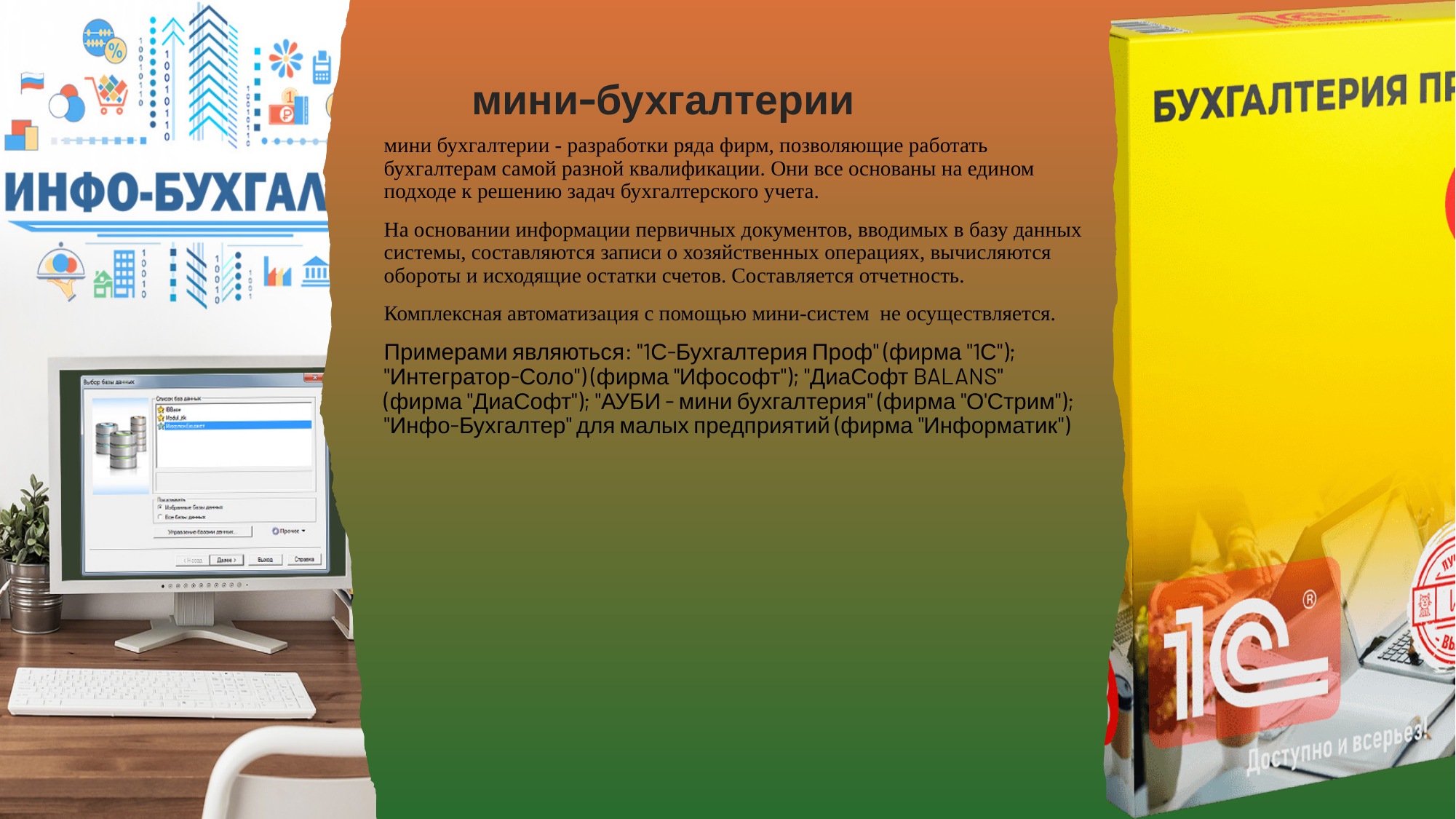

# мини-бухгалтерии
мини бухгалтерии - разработки ряда фирм, позволяющие работать бухгалтерам самой разной квалификации. Они все основаны на едином подходе к решению задач бухгалтерского учета.
На основании информации первичных документов, вводимых в базу данных системы, составляются записи о хозяйственных операциях, вычисляются обороты и исходящие остатки счетов. Составляется отчетность.
Комплексная автоматизация с помощью мини-систем  не осуществляется.
Примерами являються: "1С-Бухгалтерия Проф" (фирма "1С"); "Интегратор-Соло") (фирма "Ифософт"); "ДиаСофт BALANS" (фирма "ДиаСофт"); "АУБИ - мини бухгалтерия" (фирма "О'Стрим"); "Инфо-Бухгалтер" для малых предприятий (фирма "Информатик")